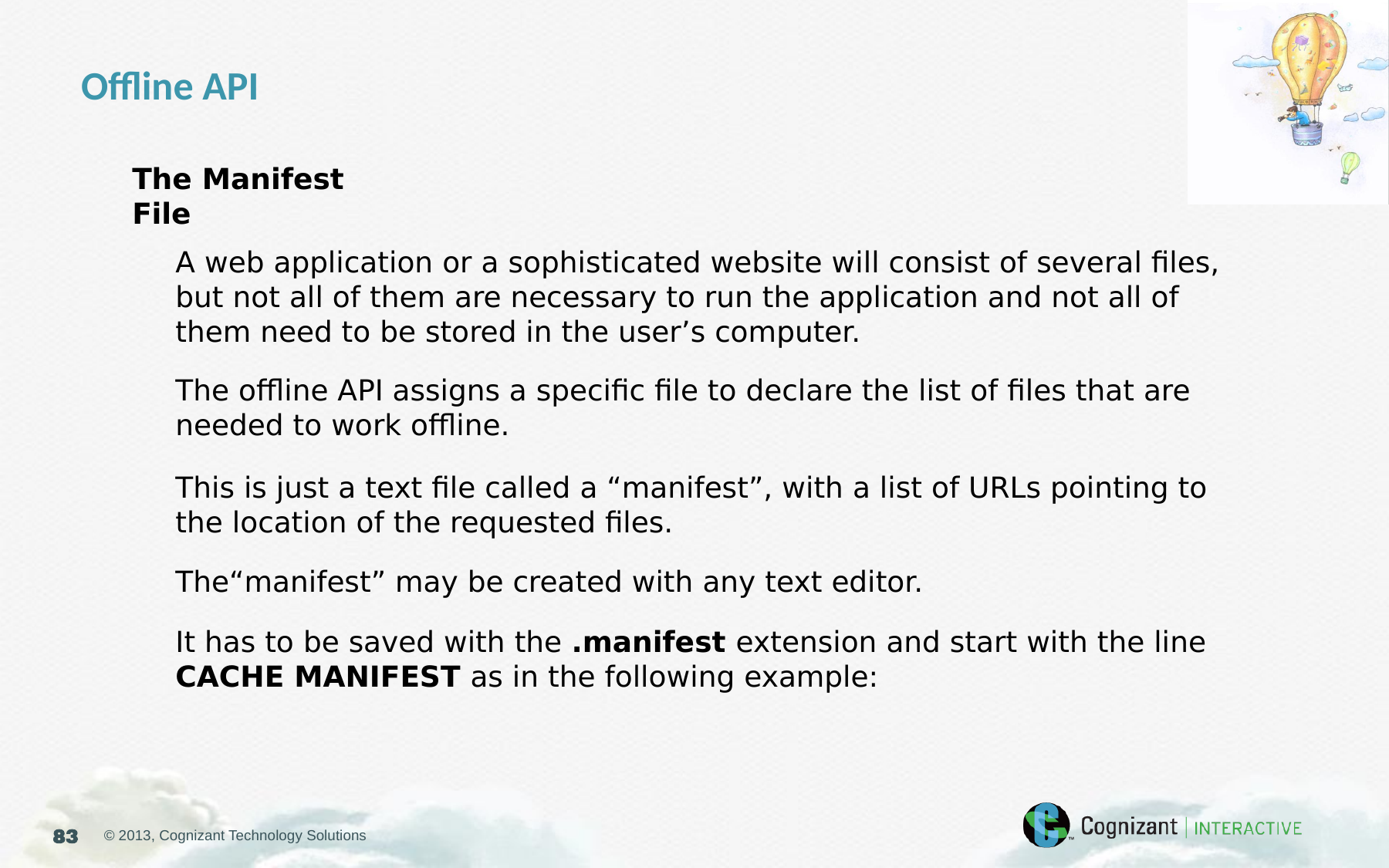

Offline API
The Manifest File
A web application or a sophisticated website will consist of several files, but not all of them are necessary to run the application and not all of them need to be stored in the user’s computer.
The offline API assigns a specific file to declare the list of files that are needed to work offline.
This is just a text file called a “manifest”, with a list of URLs pointing to the location of the requested files.
The“manifest” may be created with any text editor.
It has to be saved with the .manifest extension and start with the line CACHE MANIFEST as in the following example: